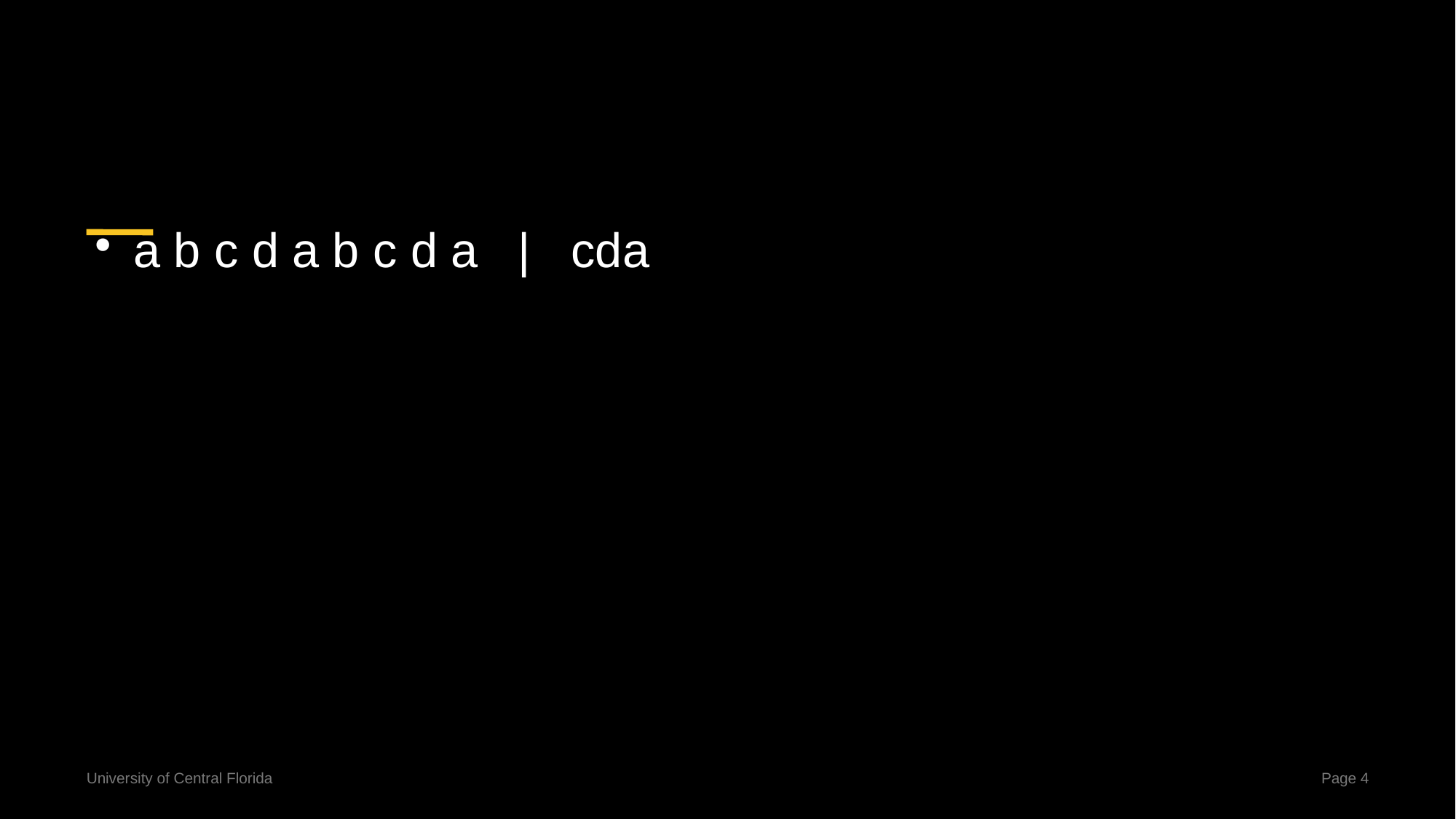

#
a b c d a b c d a   |   cda